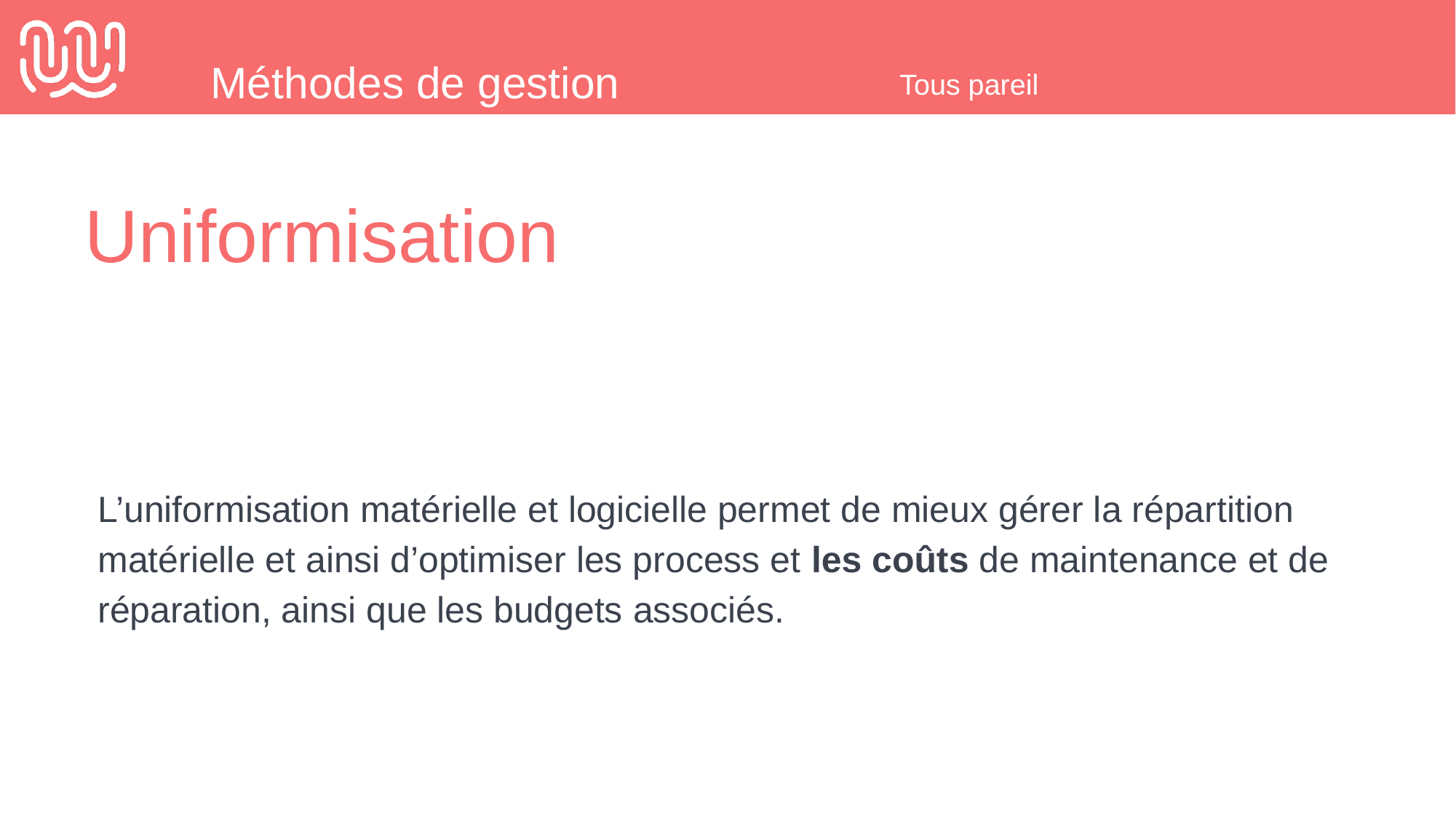

Méthodes de gestion
Tous pareil
Uniformisation
L’uniformisation matérielle et logicielle permet de mieux gérer la répartition matérielle et ainsi d’optimiser les process et les coûts de maintenance et de réparation, ainsi que les budgets associés.